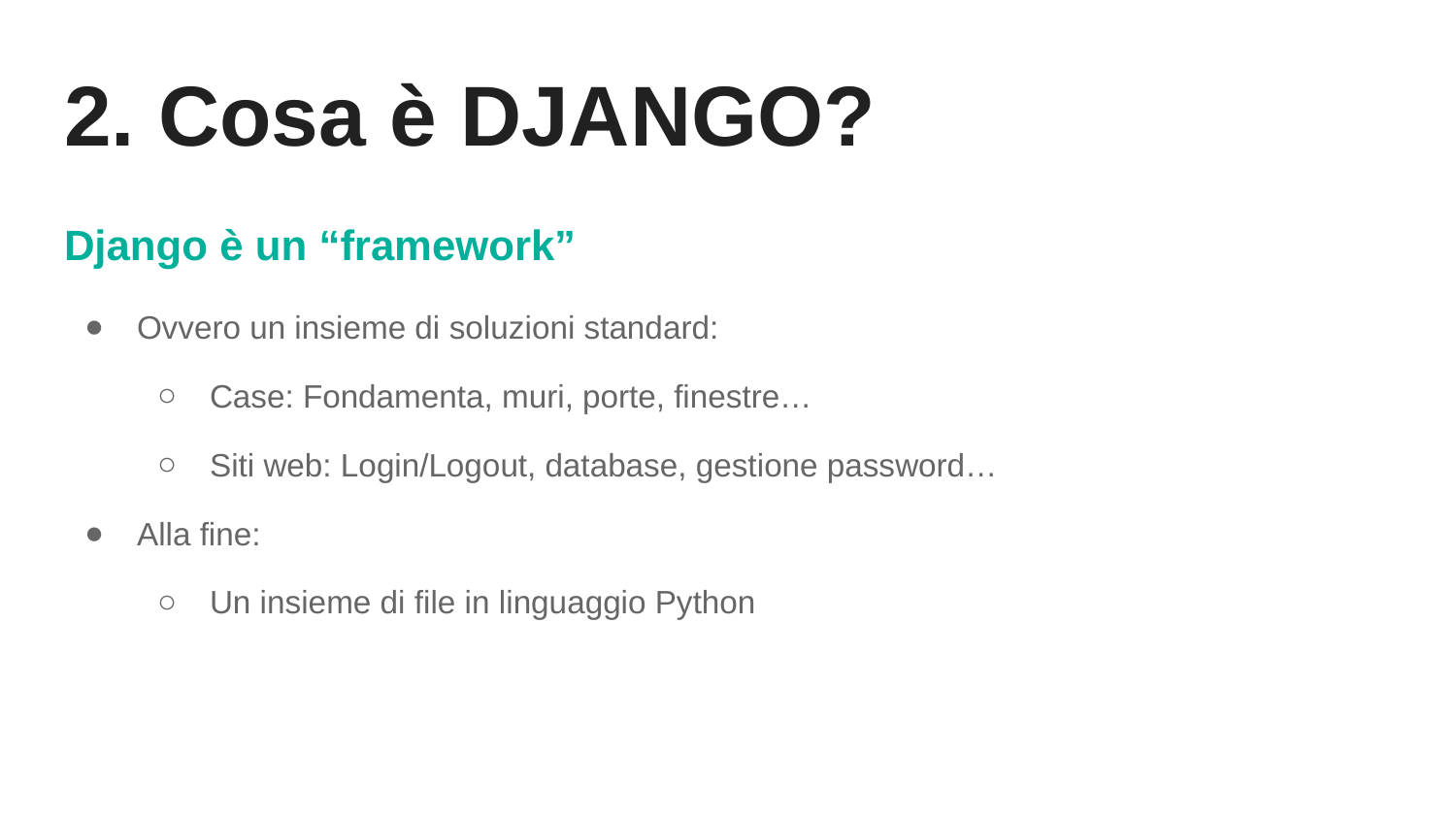

# 2. Cosa è DJANGO?
Django è un “framework”
Ovvero un insieme di soluzioni standard:
Case: Fondamenta, muri, porte, finestre…
Siti web: Login/Logout, database, gestione password…
Alla fine:
Un insieme di file in linguaggio Python